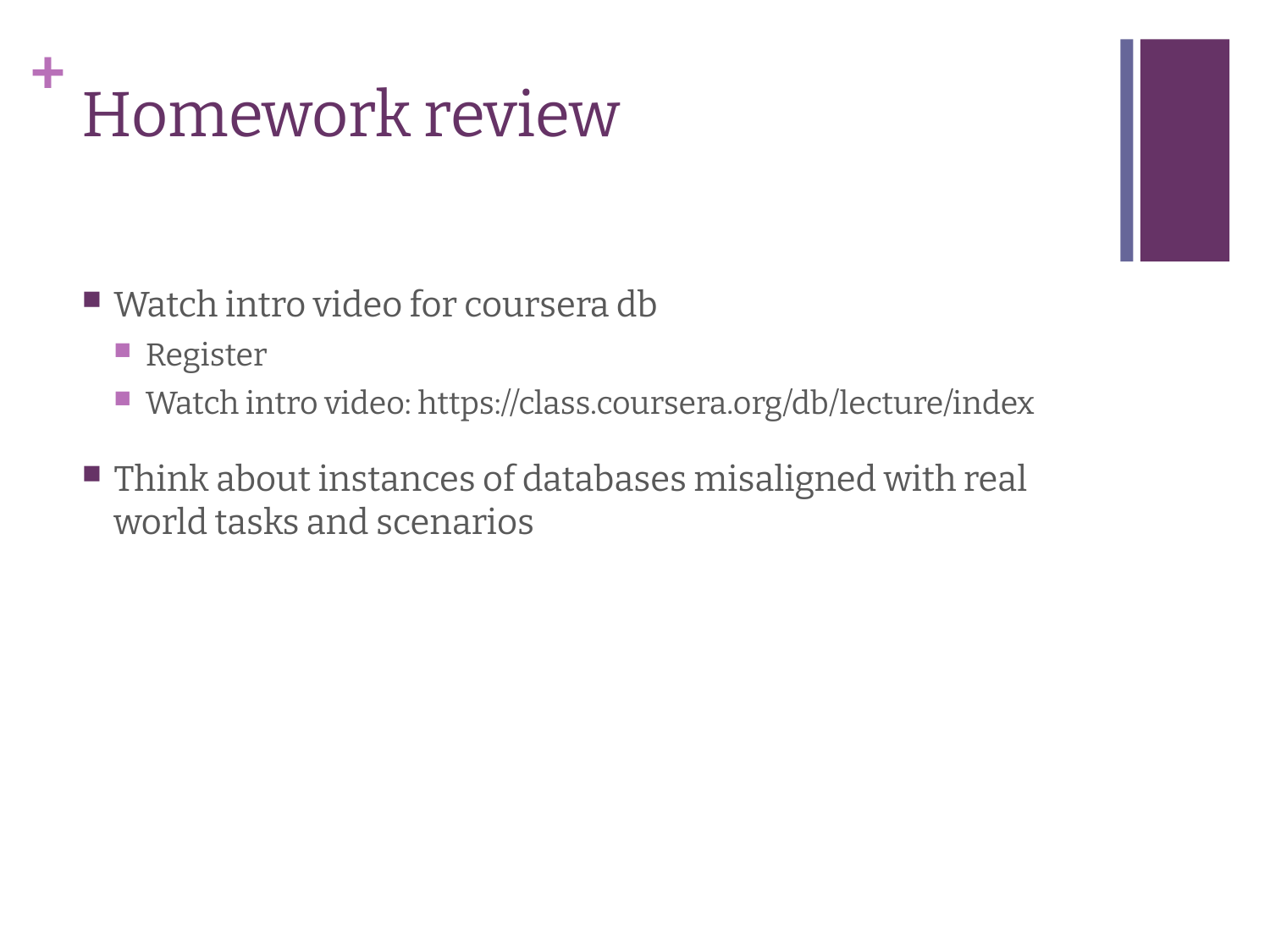

# Homework review
Watch intro video for coursera db
Register
Watch intro video: https://class.coursera.org/db/lecture/index
Think about instances of databases misaligned with real world tasks and scenarios